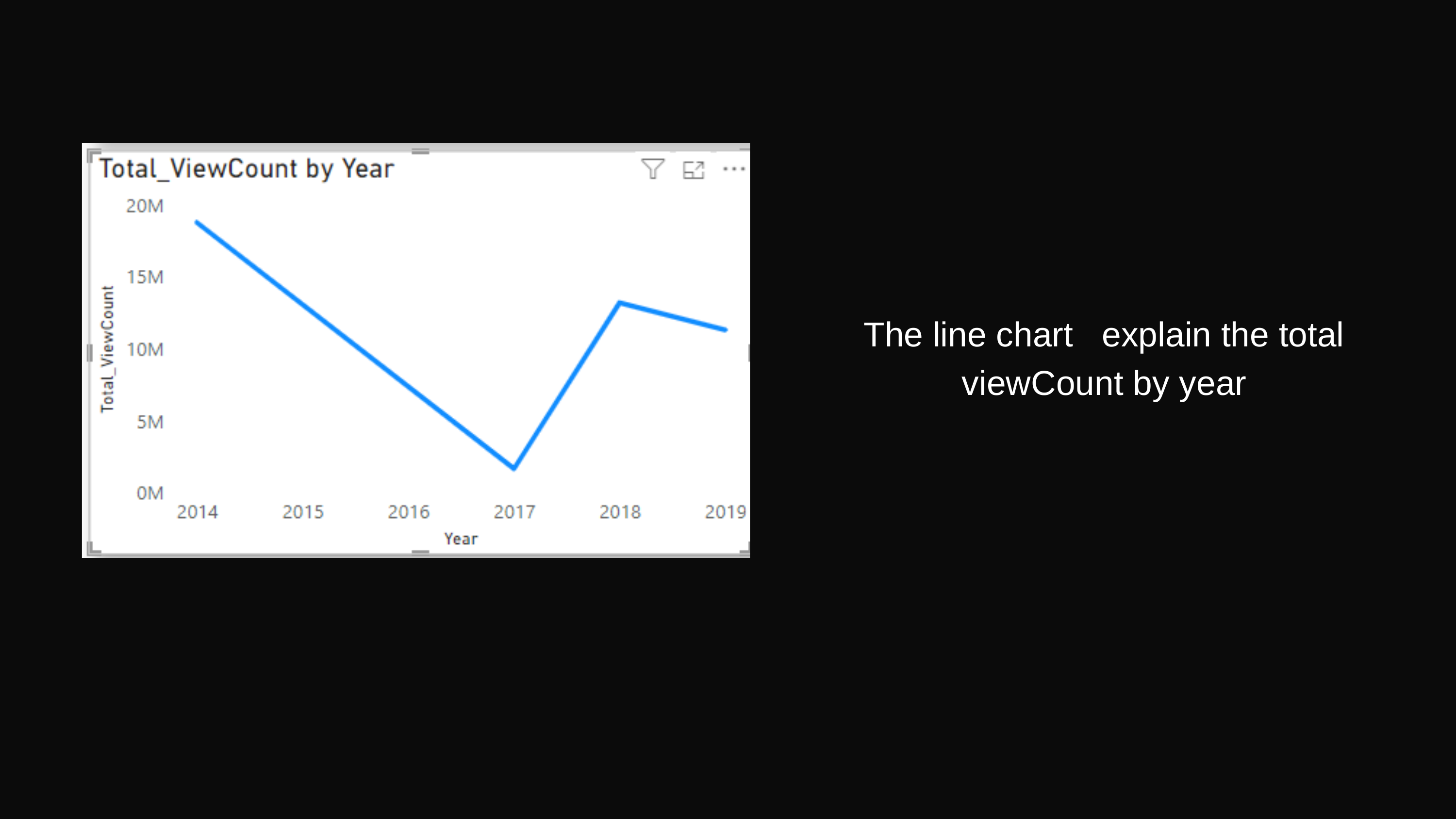

The line chart   explain the total viewCount by year